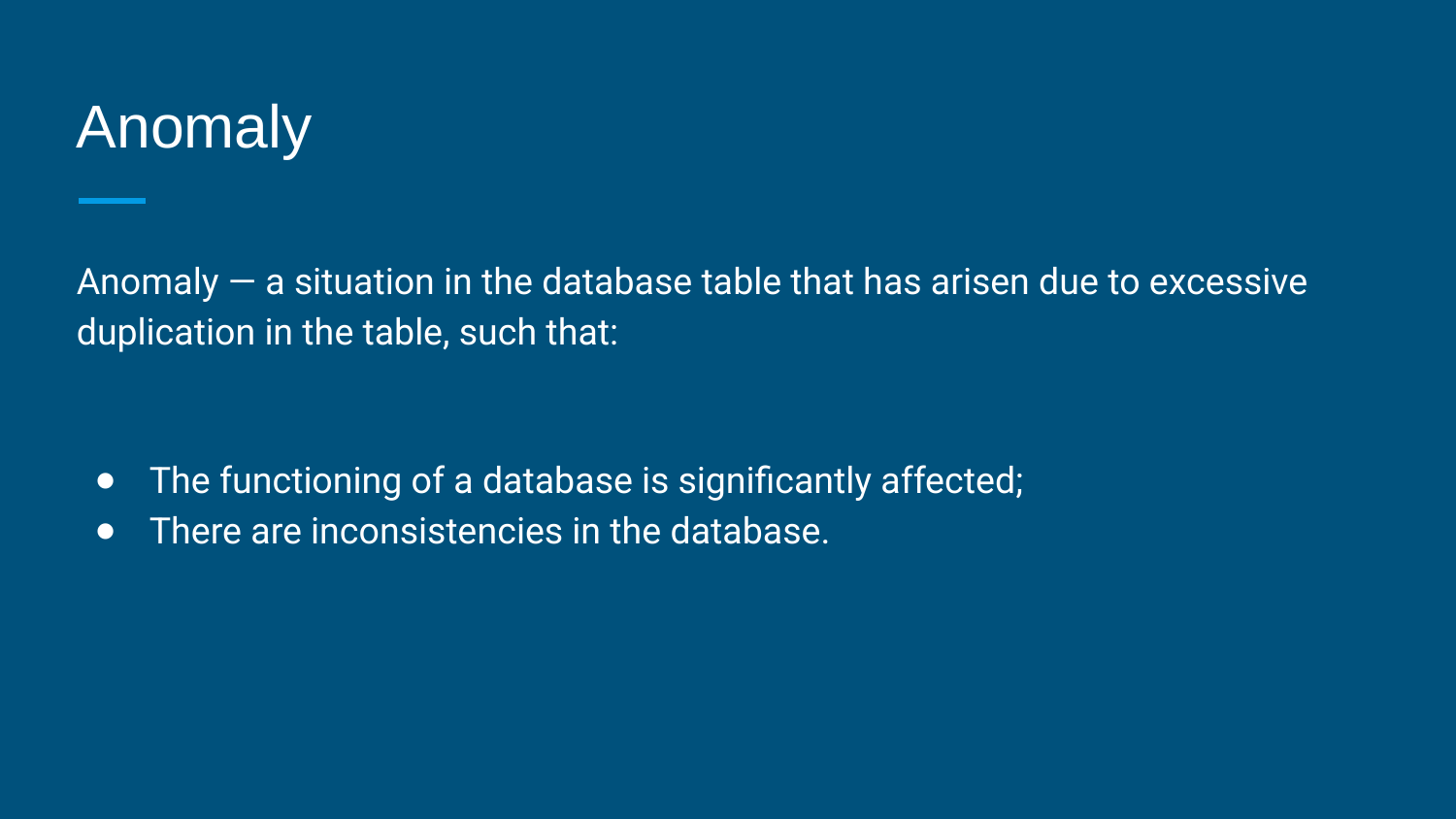

# Anomaly
Anomaly — a situation in the database table that has arisen due to excessive duplication in the table, such that:

The functioning of a database is significantly affected;
There are inconsistencies in the database.